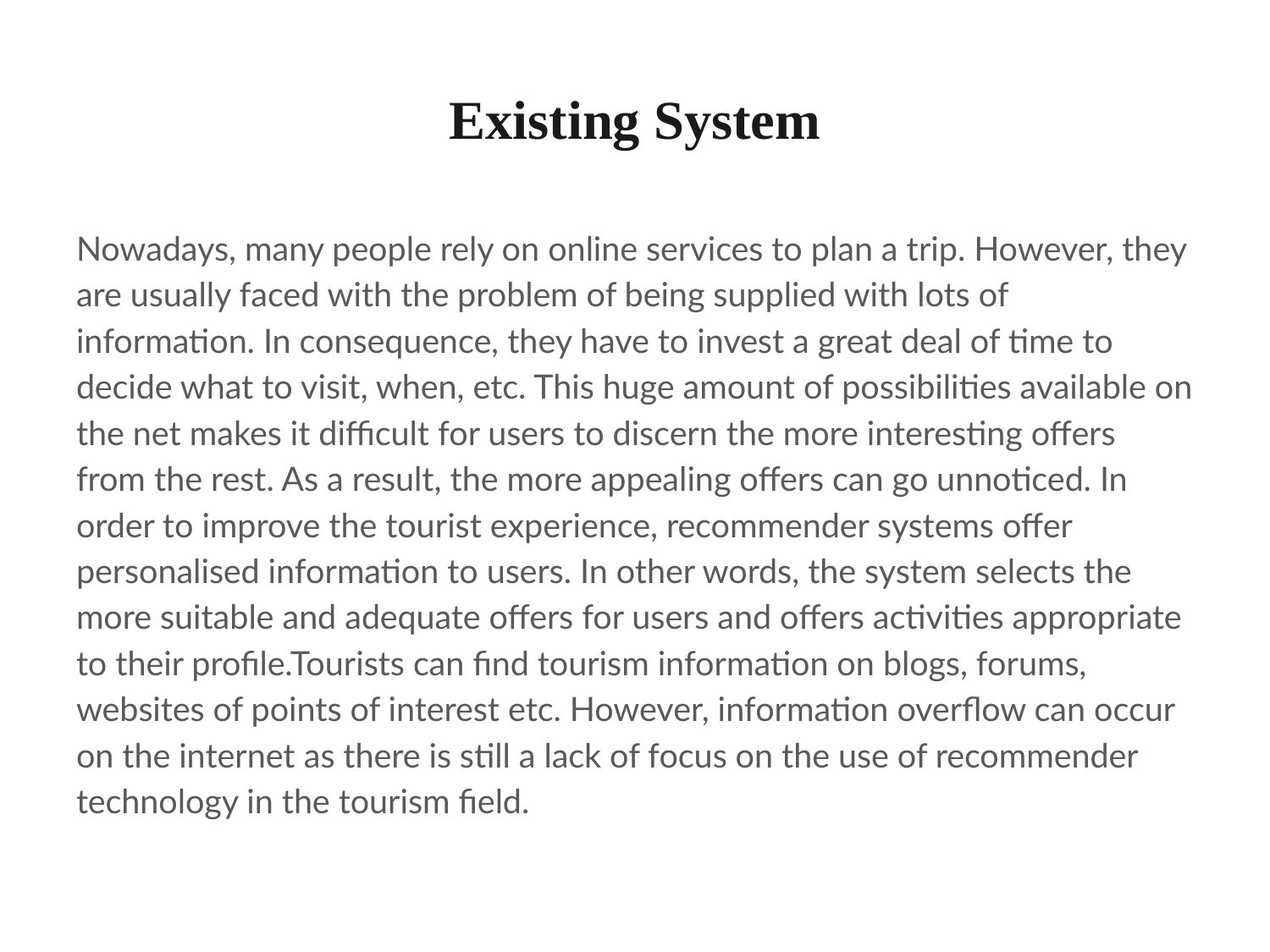

# Existing System
Nowadays, many people rely on online services to plan a trip. However, they are usually faced with the problem of being supplied with lots of information. In consequence, they have to invest a great deal of time to decide what to visit, when, etc. This huge amount of possibilities available on the net makes it difficult for users to discern the more interesting offers from the rest. As a result, the more appealing offers can go unnoticed. In order to improve the tourist experience, recommender systems offer personalised information to users. In other words, the system selects the more suitable and adequate offers for users and offers activities appropriate to their profile.Tourists can find tourism information on blogs, forums, websites of points of interest etc. However, information overflow can occur on the internet as there is still a lack of focus on the use of recommender technology in the tourism field.